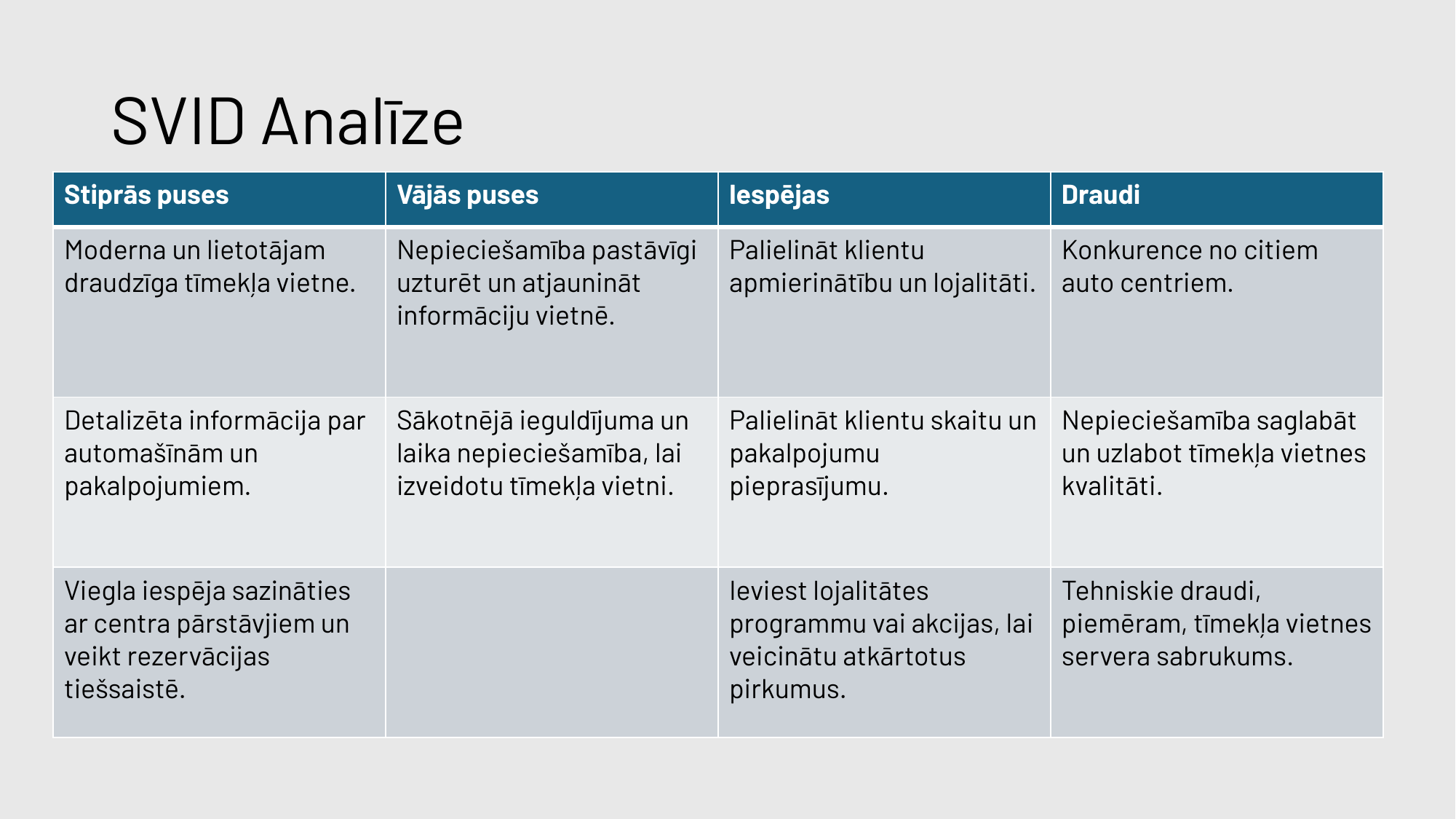

# SVID Analīze
| Stiprās puses | Vājās puses | Iespējas | Draudi |
| --- | --- | --- | --- |
| Moderna un lietotājam draudzīga tīmekļa vietne. | Nepieciešamība pastāvīgi uzturēt un atjaunināt informāciju vietnē. | Palielināt klientu apmierinātību un lojalitāti. | Konkurence no citiem auto centriem. |
| Detalizēta informācija par automašīnām un pakalpojumiem. | Sākotnējā ieguldījuma un laika nepieciešamība, lai izveidotu tīmekļa vietni. | Palielināt klientu skaitu un pakalpojumu pieprasījumu. | Nepieciešamība saglabāt un uzlabot tīmekļa vietnes kvalitāti. |
| Viegla iespēja sazināties ar centra pārstāvjiem un veikt rezervācijas tiešsaistē. |  | Ieviest lojalitātes programmu vai akcijas, lai veicinātu atkārtotus pirkumus. | Tehniskie draudi, piemēram, tīmekļa vietnes servera sabrukums. |